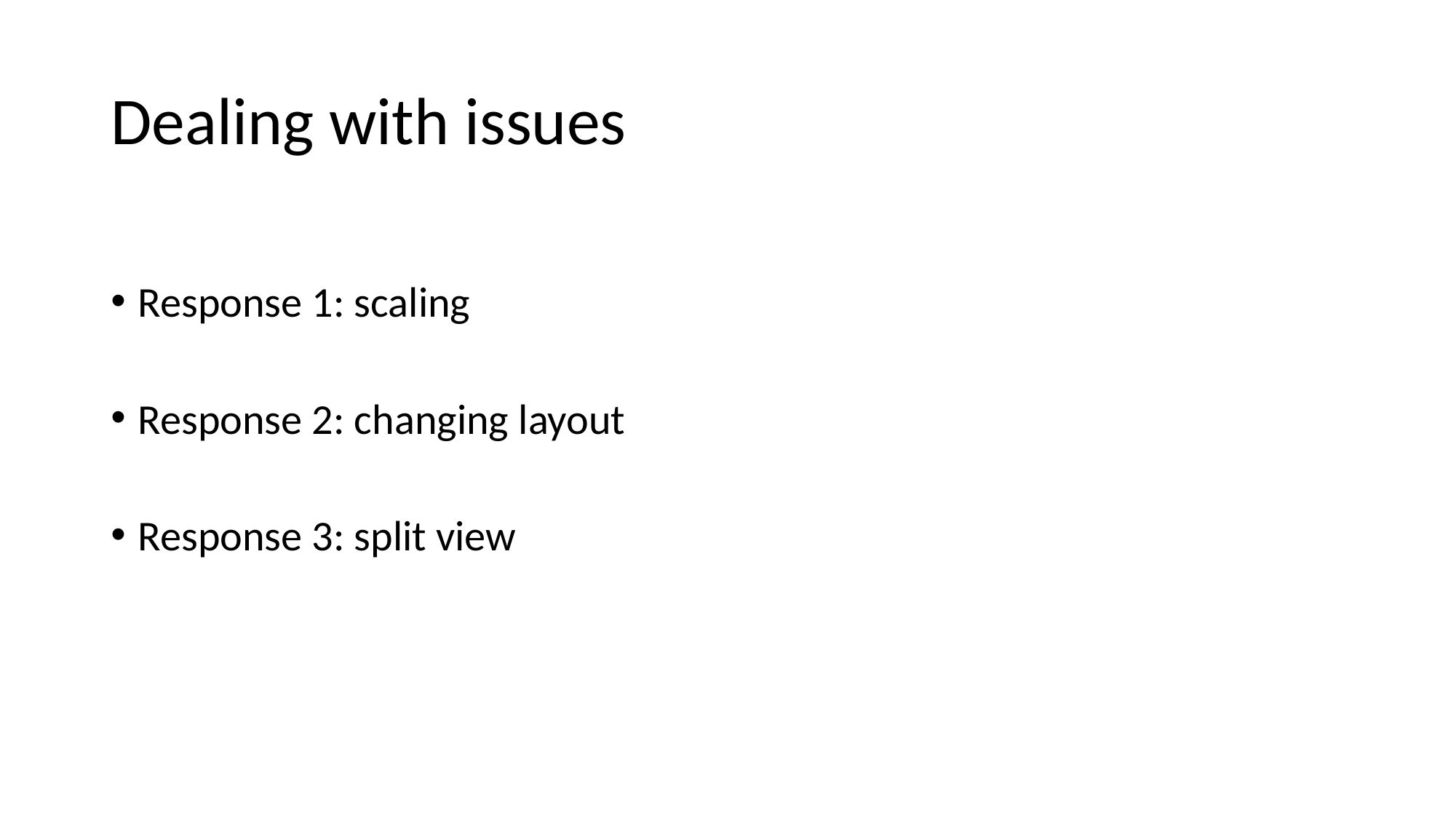

# Dealing with issues
Response 1: scaling
Response 2: changing layout
Response 3: split view